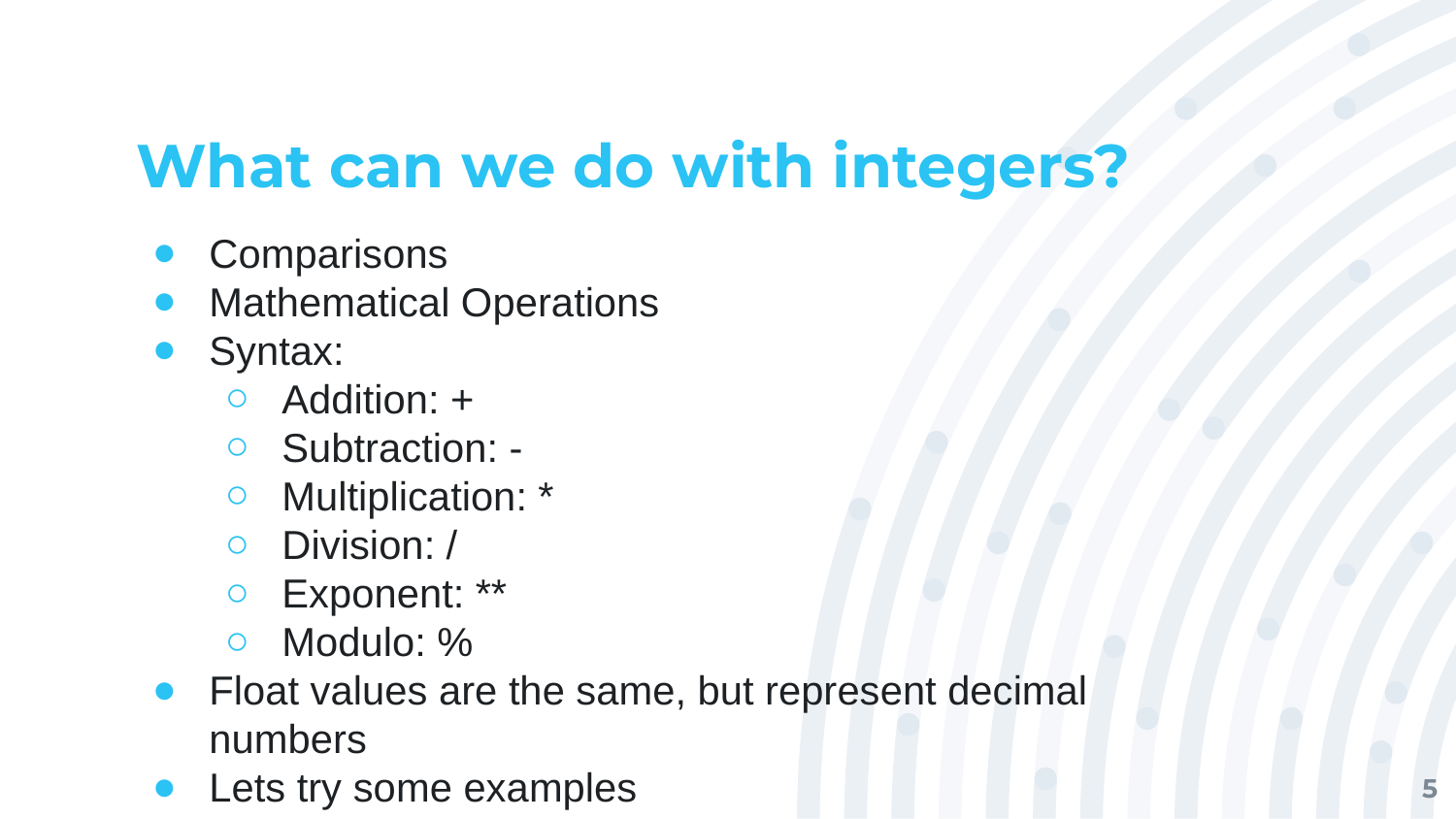

# What can we do with integers?
Comparisons
Mathematical Operations
Syntax:
Addition: +
Subtraction: -
Multiplication: *
Division: /
Exponent: **
Modulo: %
Float values are the same, but represent decimal numbers
Lets try some examples
5